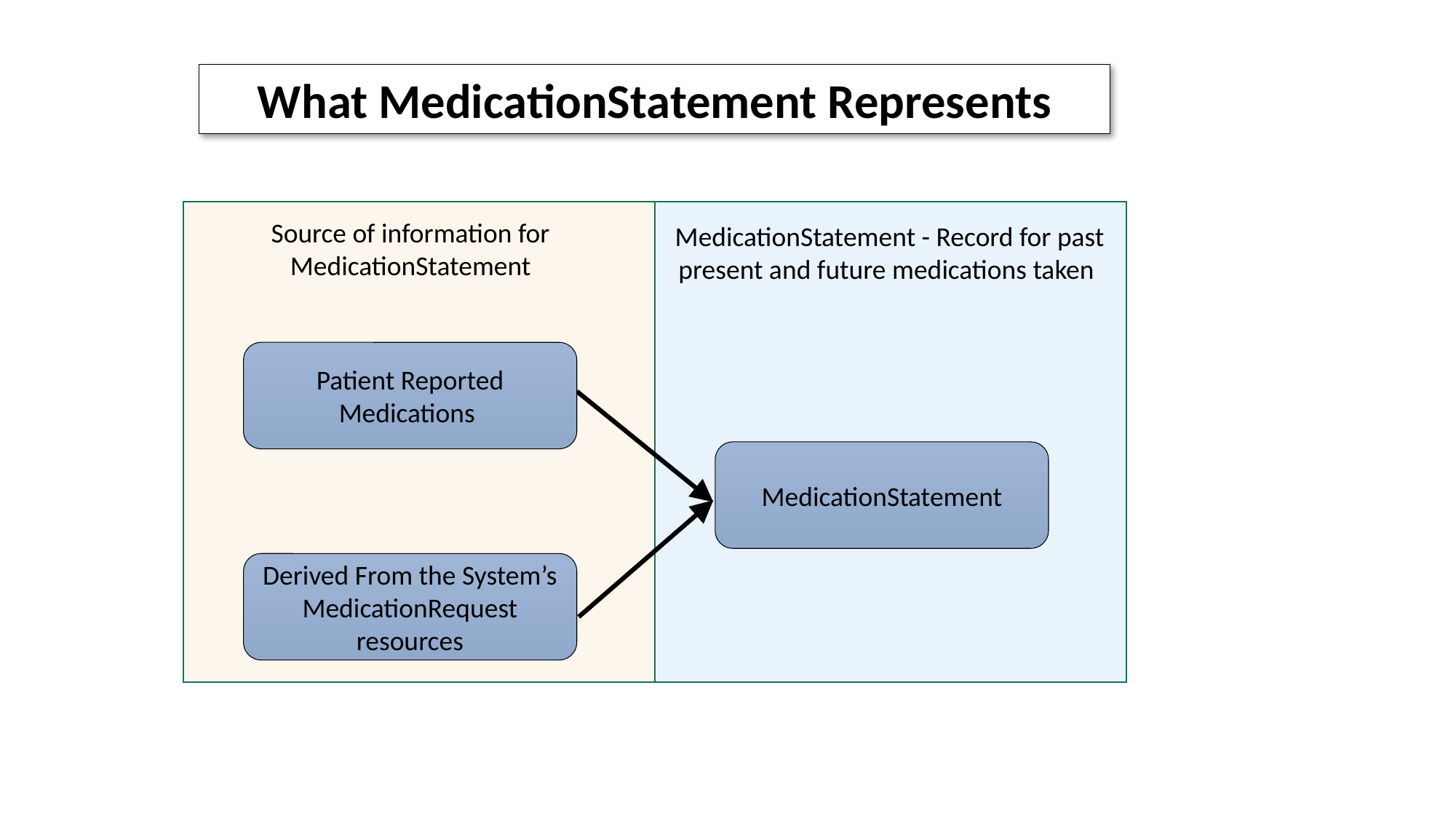

What MedicationStatement Represents

Source of information for MedicationStatement
MedicationStatement - Record for past present and future medications taken
Patient Reported Medications
MedicationStatement
Derived From the System’s MedicationRequest resources